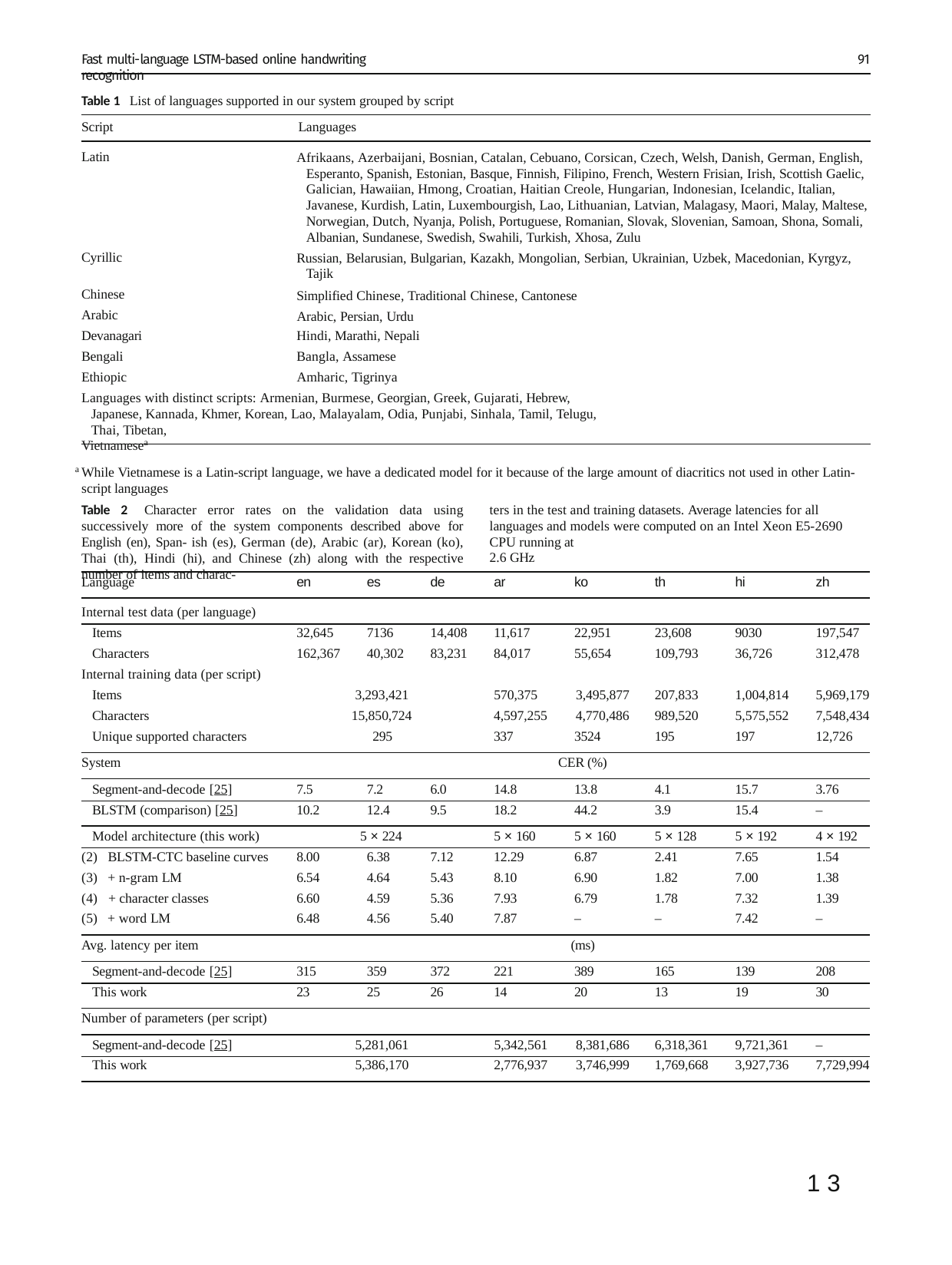

Fast multi-language LSTM-based online handwriting recognition
91
Table 1 List of languages supported in our system grouped by script Script	Languages

Latin
Afrikaans, Azerbaijani, Bosnian, Catalan, Cebuano, Corsican, Czech, Welsh, Danish, German, English, Esperanto, Spanish, Estonian, Basque, Finnish, Filipino, French, Western Frisian, Irish, Scottish Gaelic, Galician, Hawaiian, Hmong, Croatian, Haitian Creole, Hungarian, Indonesian, Icelandic, Italian, Javanese, Kurdish, Latin, Luxembourgish, Lao, Lithuanian, Latvian, Malagasy, Maori, Malay, Maltese, Norwegian, Dutch, Nyanja, Polish, Portuguese, Romanian, Slovak, Slovenian, Samoan, Shona, Somali, Albanian, Sundanese, Swedish, Swahili, Turkish, Xhosa, Zulu
Russian, Belarusian, Bulgarian, Kazakh, Mongolian, Serbian, Ukrainian, Uzbek, Macedonian, Kyrgyz, Tajik
Simplified Chinese, Traditional Chinese, Cantonese Arabic, Persian, Urdu
Hindi, Marathi, Nepali
Bangla, Assamese Amharic, Tigrinya
Cyrillic
Chinese Arabic Devanagari Bengali Ethiopic
Languages with distinct scripts: Armenian, Burmese, Georgian, Greek, Gujarati, Hebrew, Japanese, Kannada, Khmer, Korean, Lao, Malayalam, Odia, Punjabi, Sinhala, Tamil, Telugu, Thai, Tibetan,
Vietnamesea
a While Vietnamese is a Latin-script language, we have a dedicated model for it because of the large amount of diacritics not used in other Latin-script languages

Table 2 Character error rates on the validation data using successively more of the system components described above for English (en), Span- ish (es), German (de), Arabic (ar), Korean (ko), Thai (th), Hindi (hi), and Chinese (zh) along with the respective number of items and charac-
ters in the test and training datasets. Average latencies for all languages and models were computed on an Intel Xeon E5-2690 CPU running at
2.6 GHz
| Language | en | es | de | ar | ko | th | hi | zh |
| --- | --- | --- | --- | --- | --- | --- | --- | --- |
| Internal test data (per language) |  |  |  |  |  |  |  |  |
| Items | 32,645 | 7136 | 14,408 | 11,617 | 22,951 | 23,608 | 9030 | 197,547 |
| Characters | 162,367 | 40,302 | 83,231 | 84,017 | 55,654 | 109,793 | 36,726 | 312,478 |
| Internal training data (per script) |  |  |  |  |  |  |  |  |
| Items |  | 3,293,421 |  | 570,375 | 3,495,877 | 207,833 | 1,004,814 | 5,969,179 |
| Characters |  | 15,850,724 |  | 4,597,255 | 4,770,486 | 989,520 | 5,575,552 | 7,548,434 |
| Unique supported characters |  | 295 |  | 337 | 3524 | 195 | 197 | 12,726 |
| System |  |  |  |  | CER (%) |  |  |  |
| Segment-and-decode [25] | 7.5 | 7.2 | 6.0 | 14.8 | 13.8 | 4.1 | 15.7 | 3.76 |
| BLSTM (comparison) [25] | 10.2 | 12.4 | 9.5 | 18.2 | 44.2 | 3.9 | 15.4 | – |
| Model architecture (this work) |  | 5 × 224 |  | 5 × 160 | 5 × 160 | 5 × 128 | 5 × 192 | 4 × 192 |
| (2) BLSTM-CTC baseline curves | 8.00 | 6.38 | 7.12 | 12.29 | 6.87 | 2.41 | 7.65 | 1.54 |
| (3) + n-gram LM | 6.54 | 4.64 | 5.43 | 8.10 | 6.90 | 1.82 | 7.00 | 1.38 |
| (4) + character classes | 6.60 | 4.59 | 5.36 | 7.93 | 6.79 | 1.78 | 7.32 | 1.39 |
| (5) + word LM | 6.48 | 4.56 | 5.40 | 7.87 | – | – | 7.42 | – |
| Avg. latency per item |  |  |  |  | (ms) |  |  |  |
| Segment-and-decode [25] | 315 | 359 | 372 | 221 | 389 | 165 | 139 | 208 |
| This work | 23 | 25 | 26 | 14 | 20 | 13 | 19 | 30 |
| Number of parameters (per script) |  |  |  |  |  |  |  |  |
| Segment-and-decode [25] | 5,281,061 |  | 5,342,561 |  | 8,381,686 | 6,318,361 | 9,721,361 | – |
| This work | 5,386,170 |  | 2,776,937 |  | 3,746,999 | 1,769,668 | 3,927,736 | 7,729,994 |
1 3